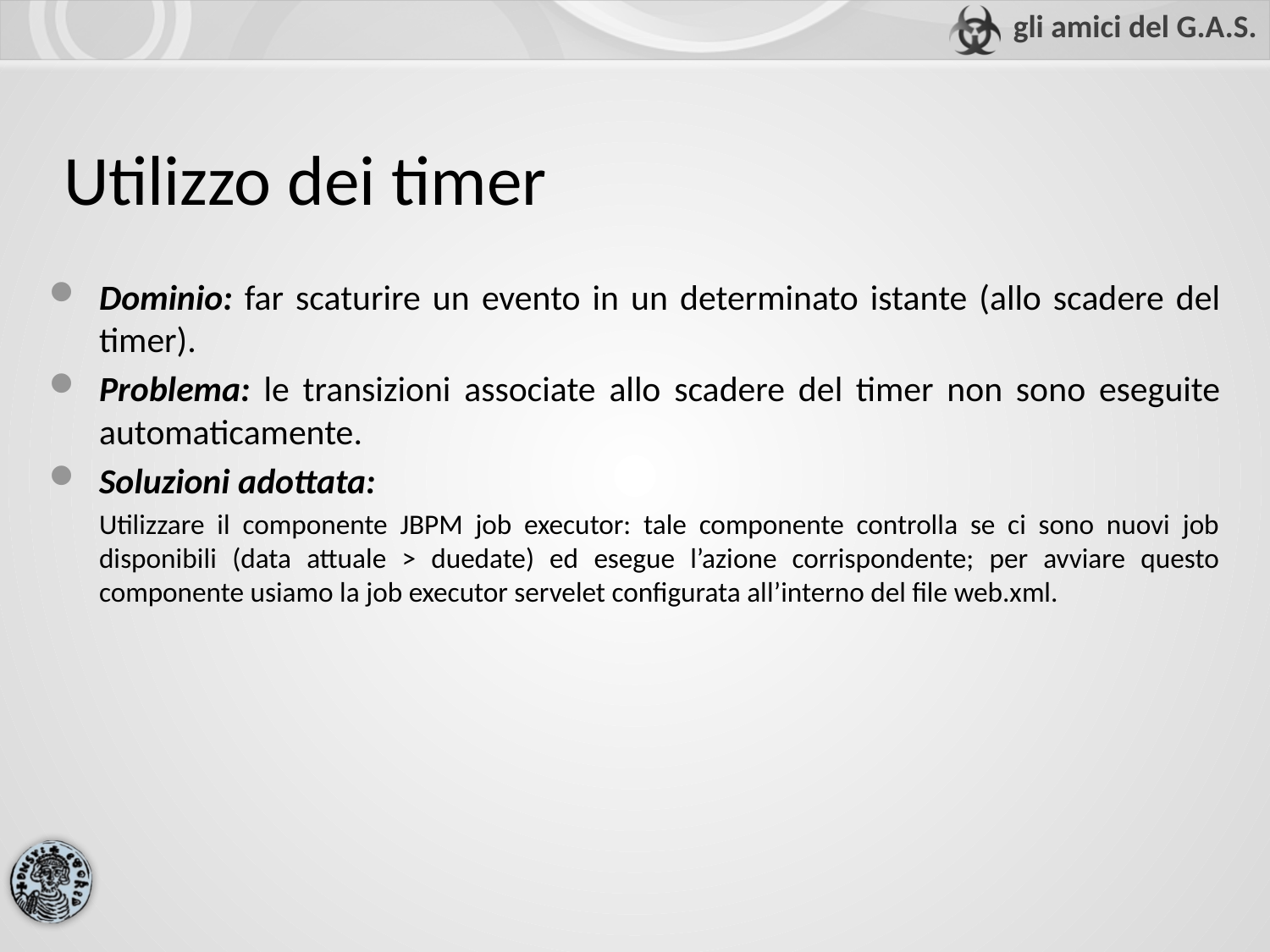

# Utilizzo dei timer
Dominio: far scaturire un evento in un determinato istante (allo scadere del timer).
Problema: le transizioni associate allo scadere del timer non sono eseguite automaticamente.
Soluzioni adottata:
Utilizzare il componente JBPM job executor: tale componente controlla se ci sono nuovi job disponibili (data attuale > duedate) ed esegue l’azione corrispondente; per avviare questo componente usiamo la job executor servelet configurata all’interno del file web.xml.